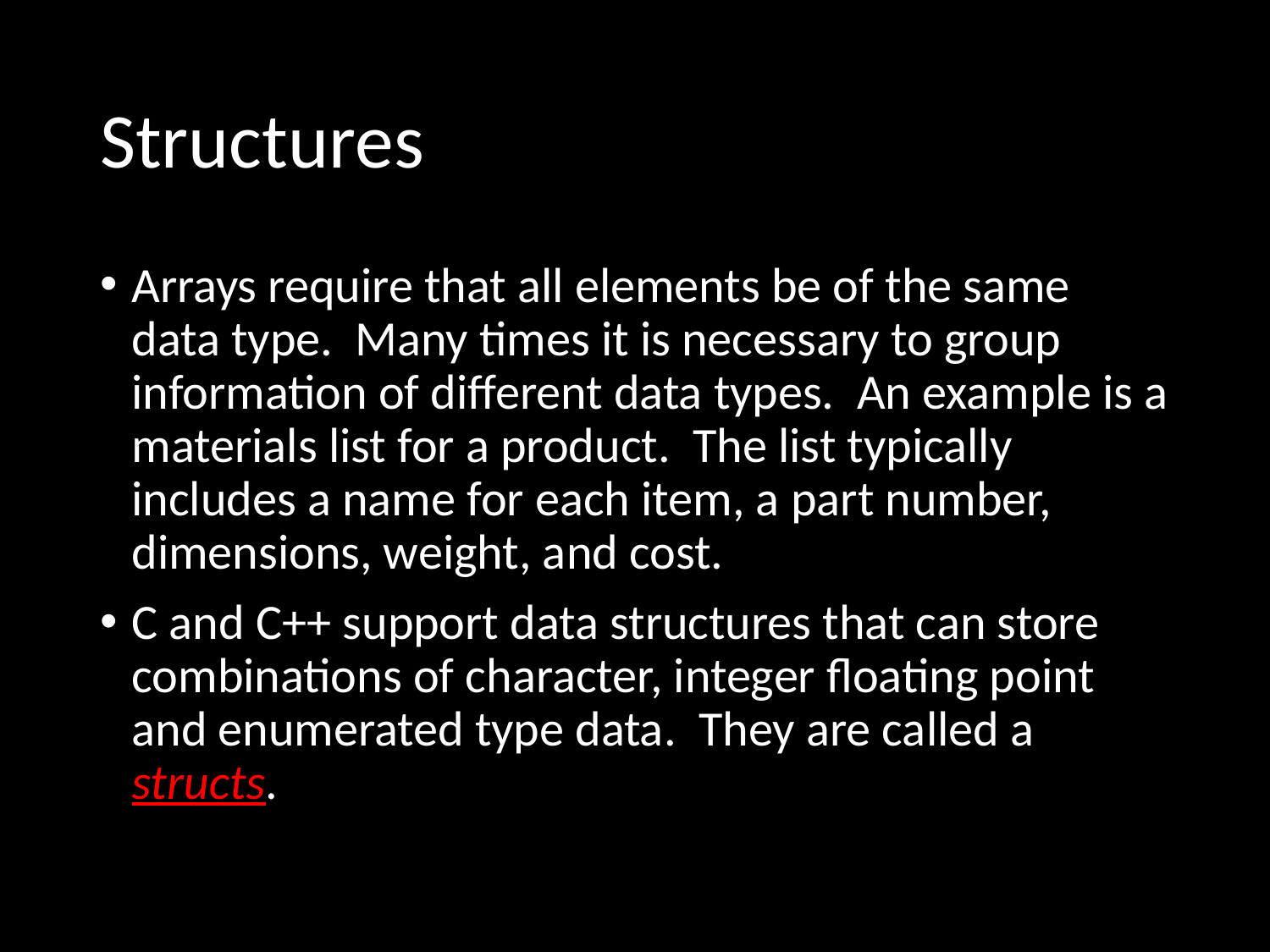

# Structures
Arrays require that all elements be of the same data type.  Many times it is necessary to group information of different data types.  An example is a materials list for a product.  The list typically includes a name for each item, a part number, dimensions, weight, and cost.
C and C++ support data structures that can store combinations of character, integer floating point and enumerated type data.  They are called a structs.